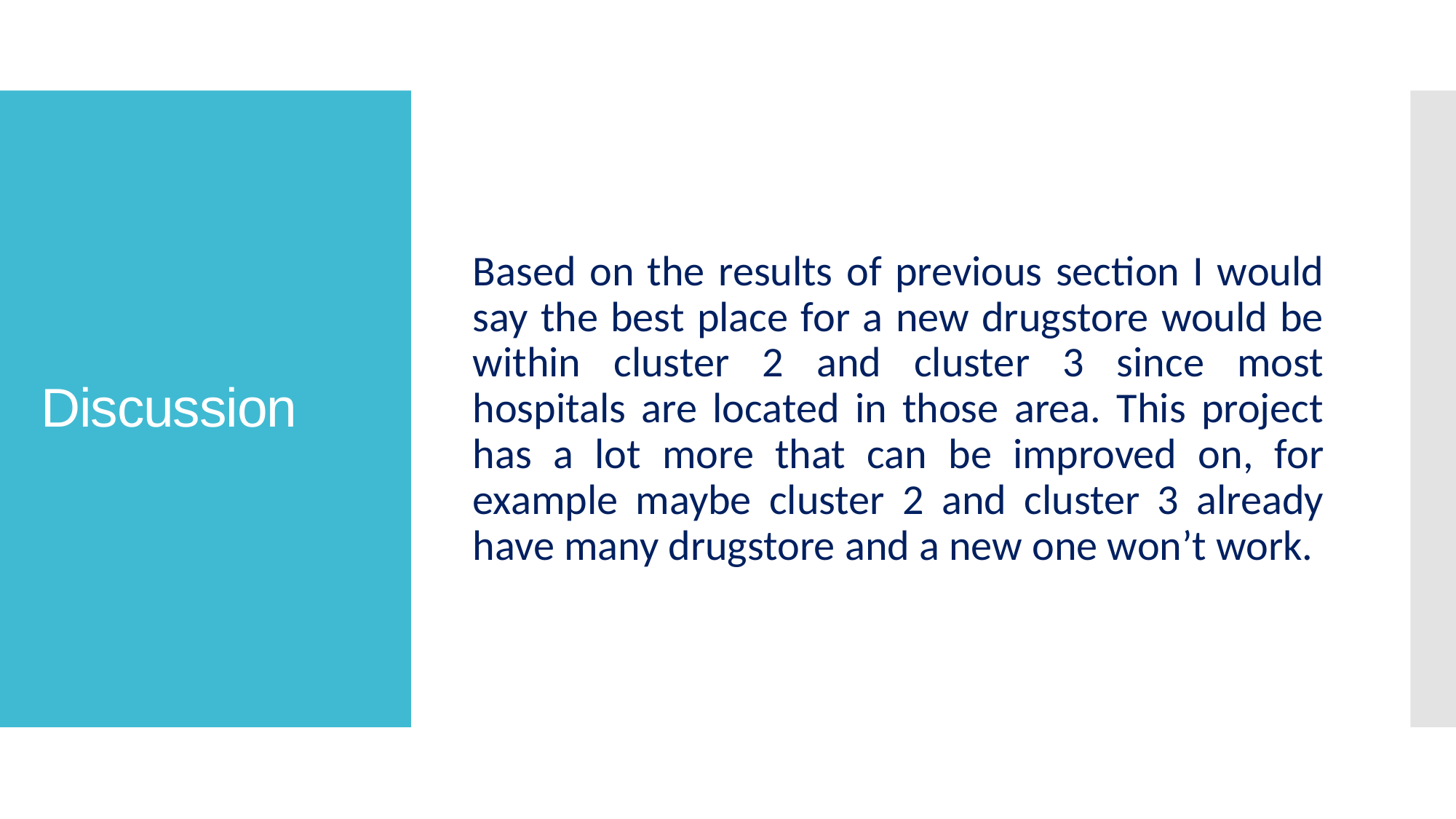

Based on the results of previous section I would say the best place for a new drugstore would be within cluster 2 and cluster 3 since most hospitals are located in those area. This project has a lot more that can be improved on, for example maybe cluster 2 and cluster 3 already have many drugstore and a new one won’t work.
# Discussion